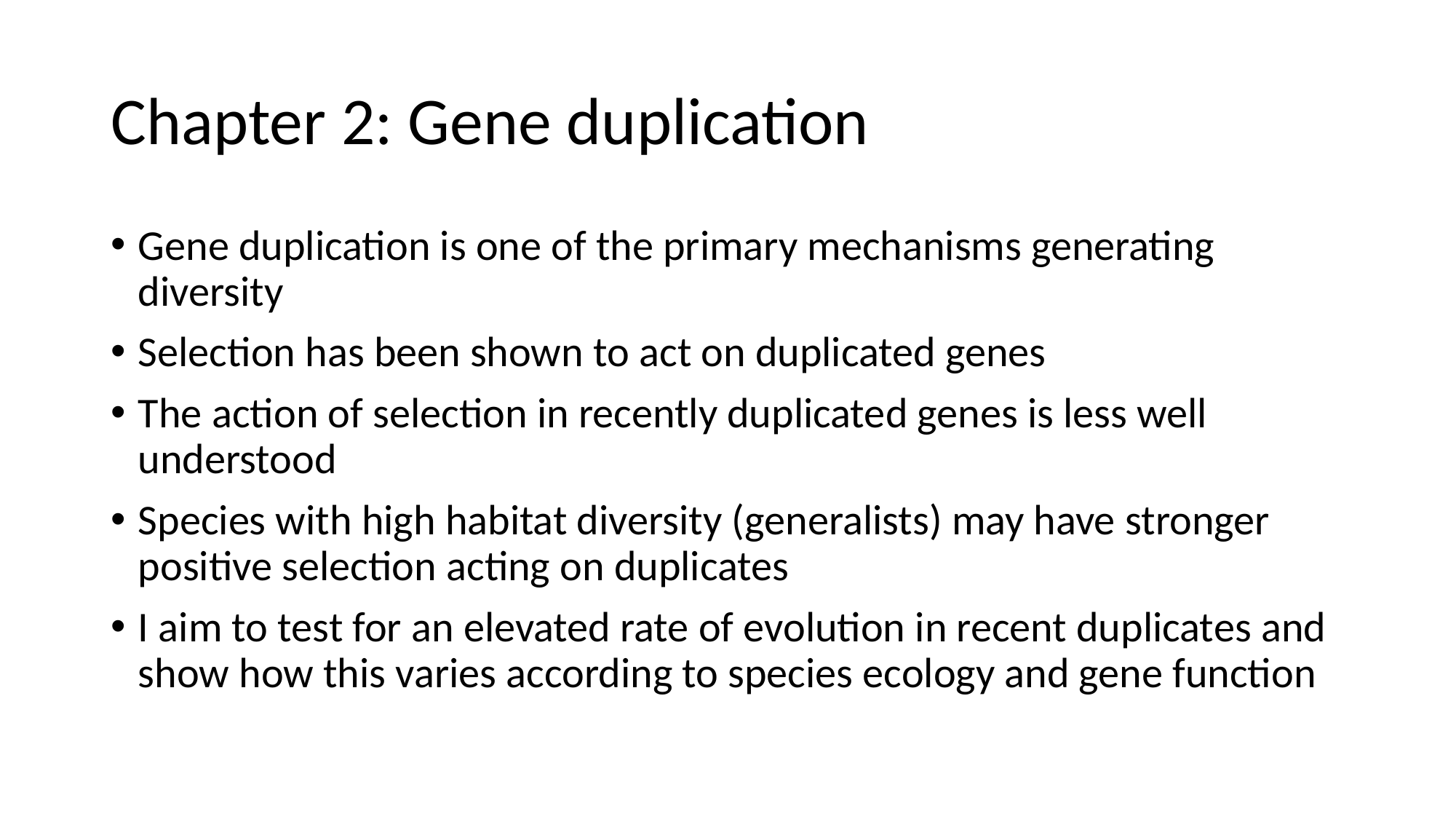

# Chapter 2: Gene duplication
Gene duplication is one of the primary mechanisms generating diversity
Selection has been shown to act on duplicated genes
The action of selection in recently duplicated genes is less well understood
Species with high habitat diversity (generalists) may have stronger positive selection acting on duplicates
I aim to test for an elevated rate of evolution in recent duplicates and show how this varies according to species ecology and gene function